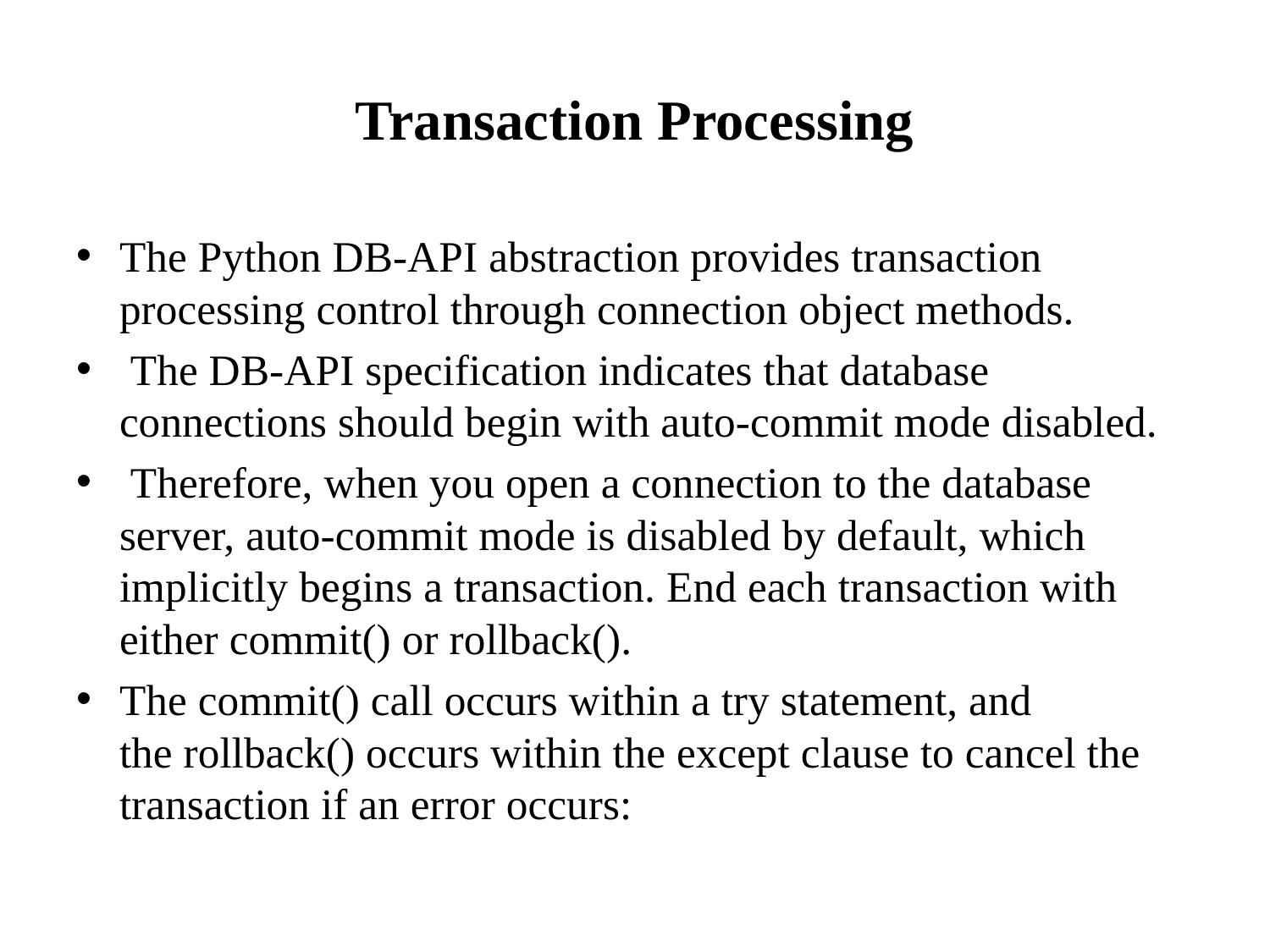

# Transaction Processing
The Python DB-API abstraction provides transaction processing control through connection object methods.
 The DB-API specification indicates that database connections should begin with auto-commit mode disabled.
 Therefore, when you open a connection to the database server, auto-commit mode is disabled by default, which implicitly begins a transaction. End each transaction with either commit() or rollback().
The commit() call occurs within a try statement, and the rollback() occurs within the except clause to cancel the transaction if an error occurs: